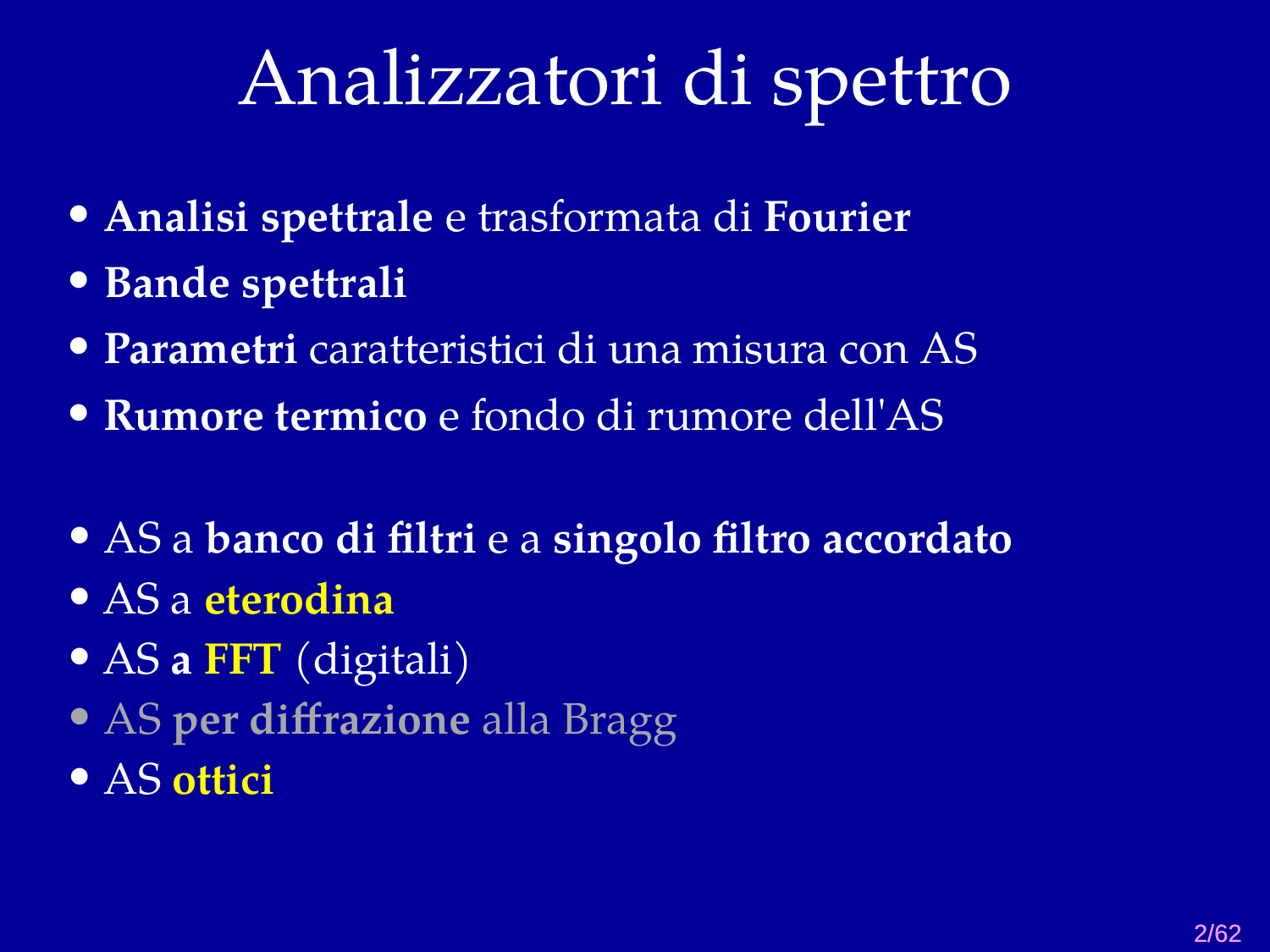

# Analizzatori di spettro
• Analisi spettrale e trasformata di Fourier
• Bande spettrali
• Parametri caratteristici di una misura con AS
• Rumore termico e fondo di rumore dell'AS
• AS a banco di filtri e a singolo filtro accordato
• AS a eterodina
• AS a FFT (digitali)
• AS per diffrazione alla Bragg
• AS ottici